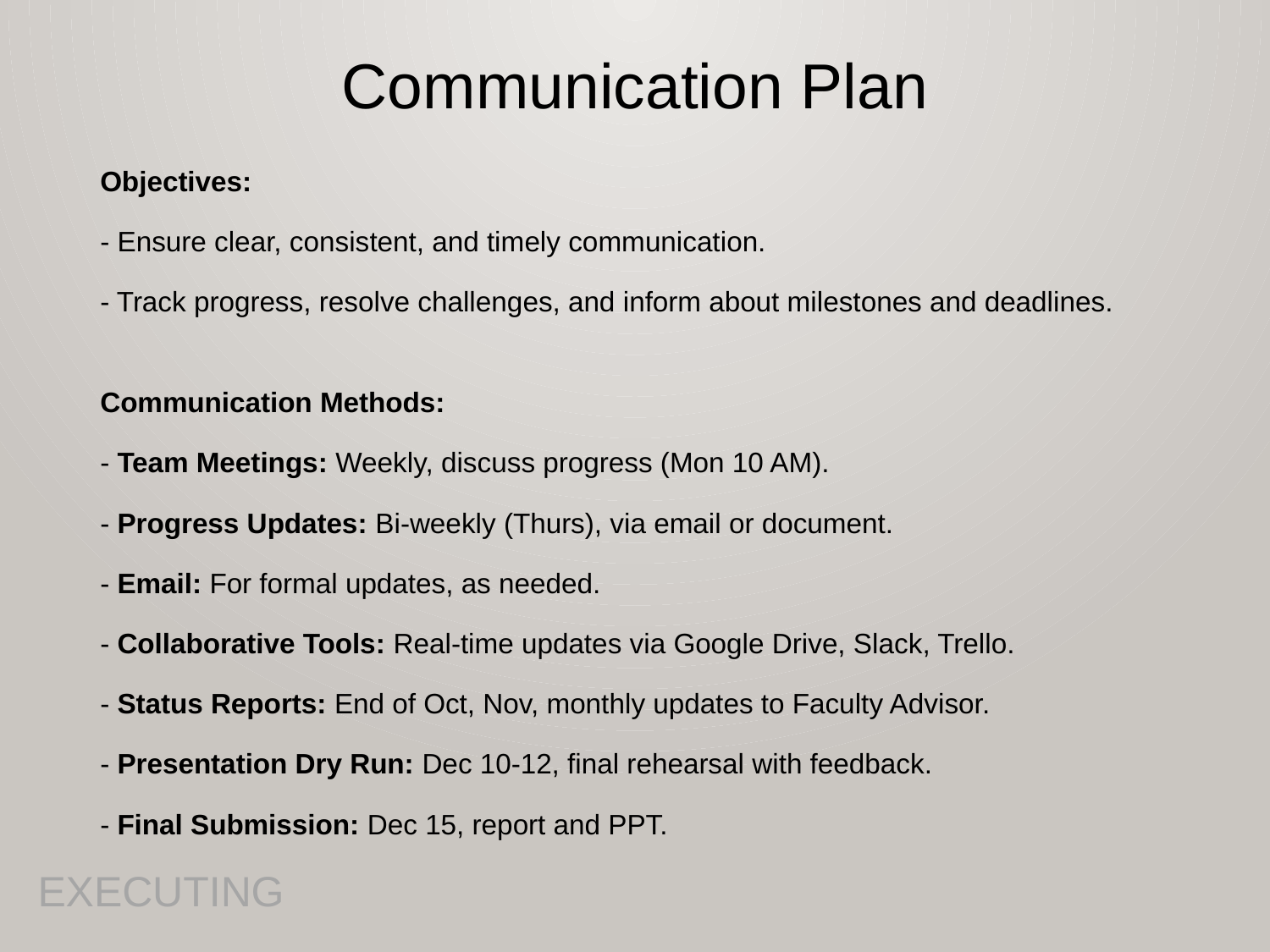

Communication Plan
Objectives:
- Ensure clear, consistent, and timely communication.
- Track progress, resolve challenges, and inform about milestones and deadlines.

Communication Methods:
- Team Meetings: Weekly, discuss progress (Mon 10 AM).
- Progress Updates: Bi-weekly (Thurs), via email or document.
- Email: For formal updates, as needed.
- Collaborative Tools: Real-time updates via Google Drive, Slack, Trello.
- Status Reports: End of Oct, Nov, monthly updates to Faculty Advisor.
- Presentation Dry Run: Dec 10-12, final rehearsal with feedback.
- Final Submission: Dec 15, report and PPT.
EXECUTING